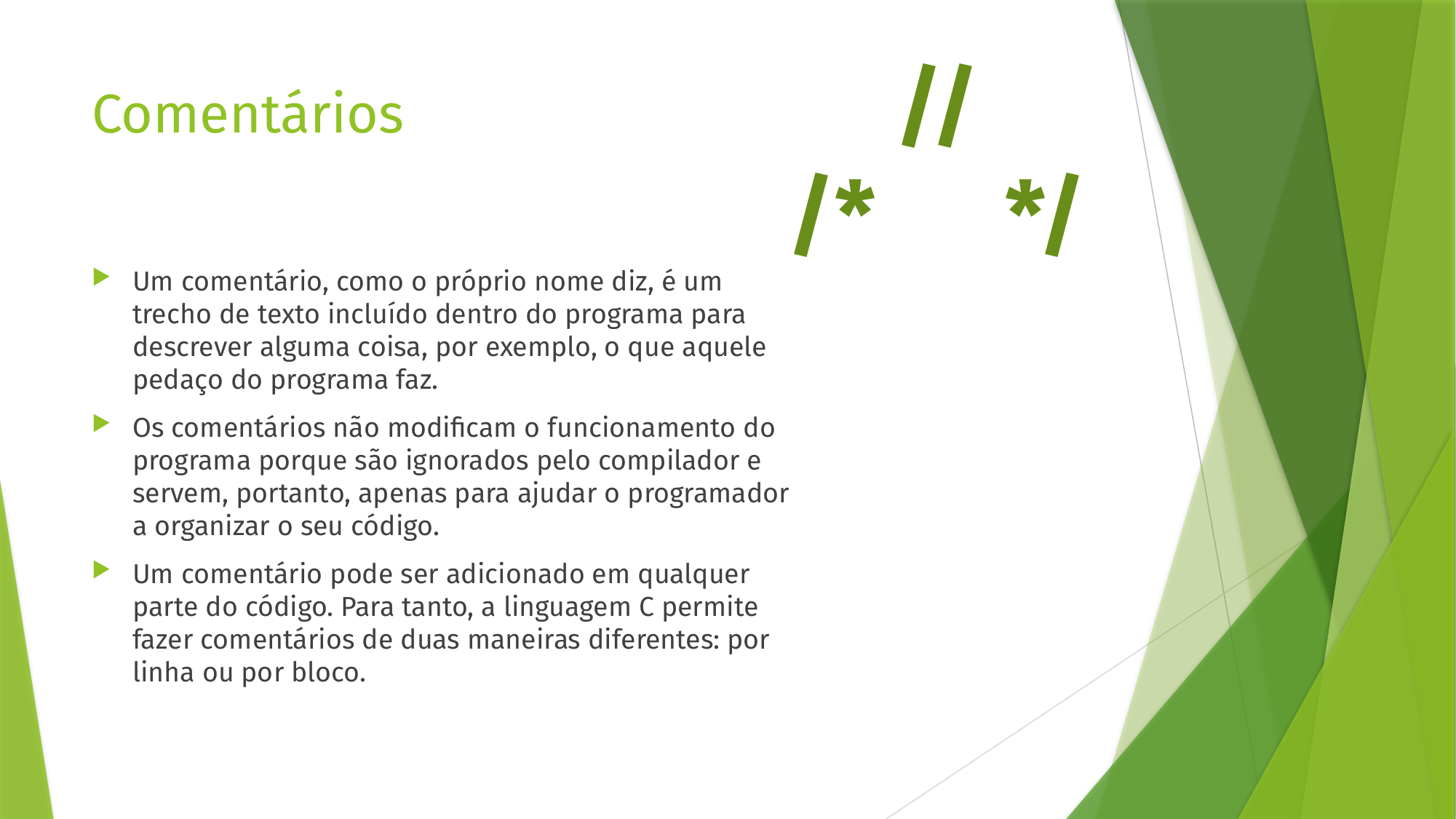

//
/*      */
# Comentários
Um comentário, como o próprio nome diz, é um trecho de texto incluído dentro do programa para descrever alguma coisa, por exemplo, o que aquele pedaço do programa faz.
Os comentários não modificam o funcionamento do programa porque são ignorados pelo compilador e servem, portanto, apenas para ajudar o programador a organizar o seu código.
Um comentário pode ser adicionado em qualquer parte do código. Para tanto, a linguagem C permite fazer comentários de duas maneiras diferentes: por linha ou por bloco.